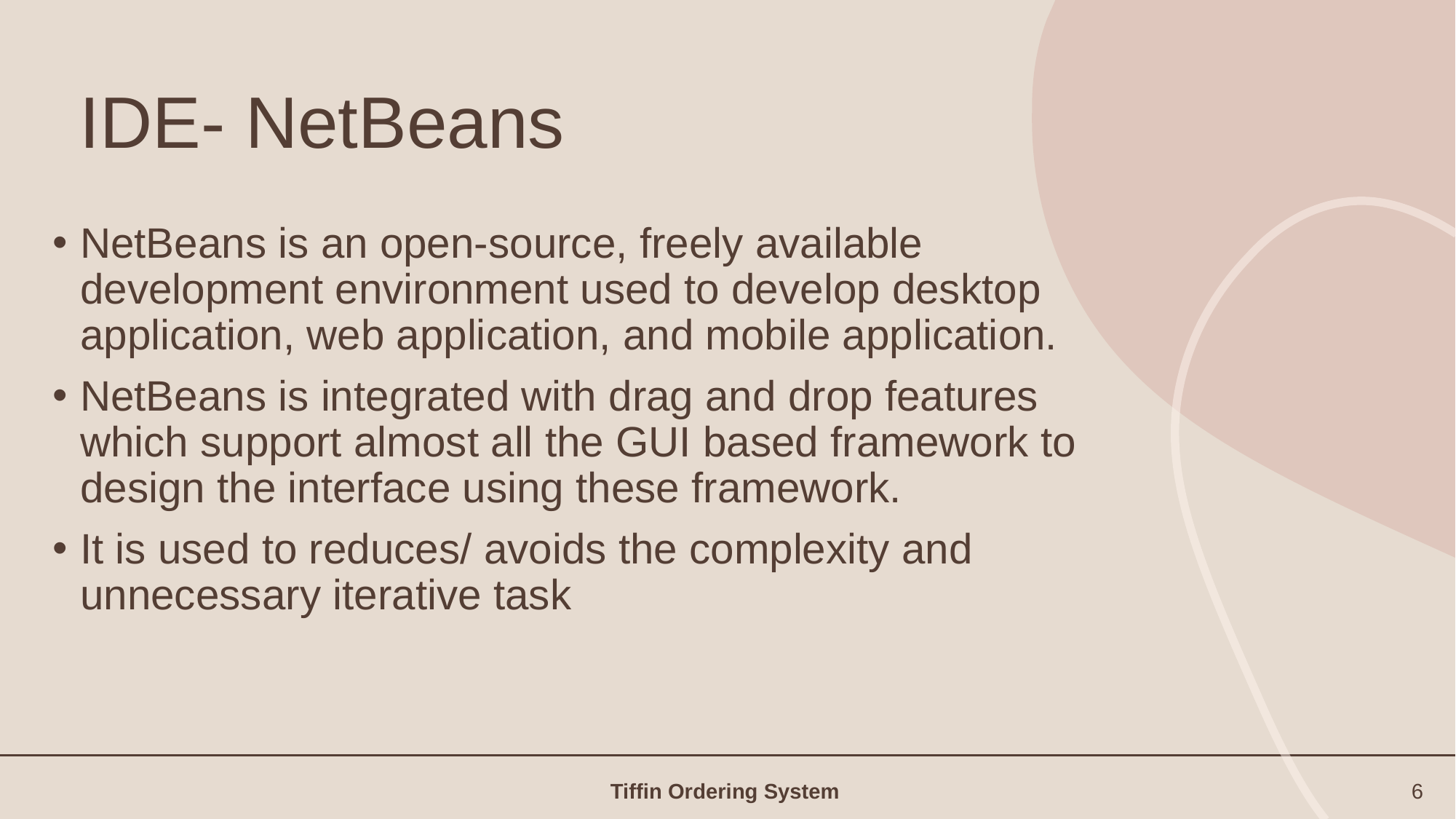

# IDE- NetBeans
NetBeans is an open-source, freely available development environment used to develop desktop application, web application, and mobile application.
NetBeans is integrated with drag and drop features which support almost all the GUI based framework to design the interface using these framework.
It is used to reduces/ avoids the complexity and unnecessary iterative task
Tiffin Ordering System
6